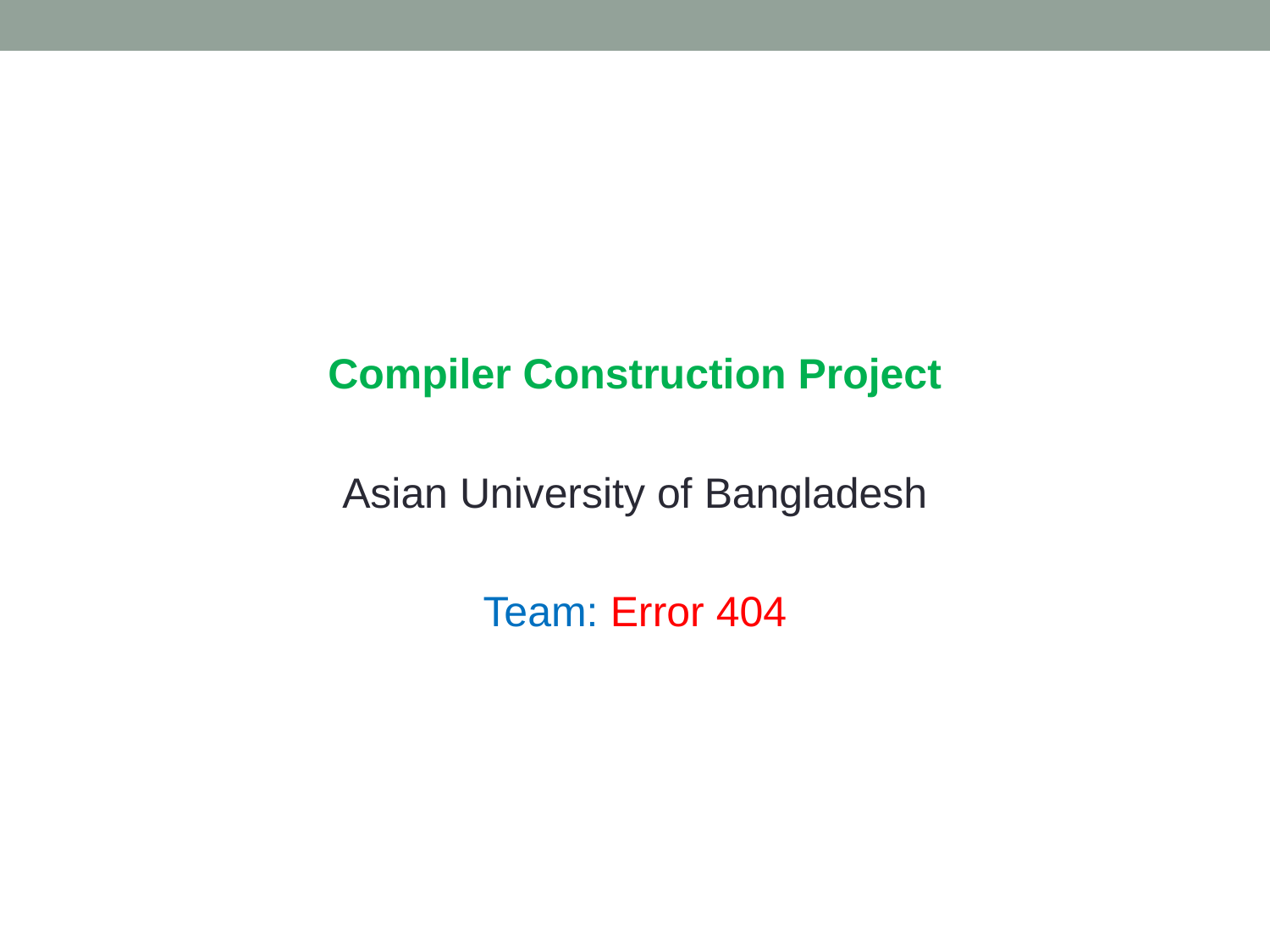

Compiler Construction Project

Asian University of Bangladesh

Team: Error 404